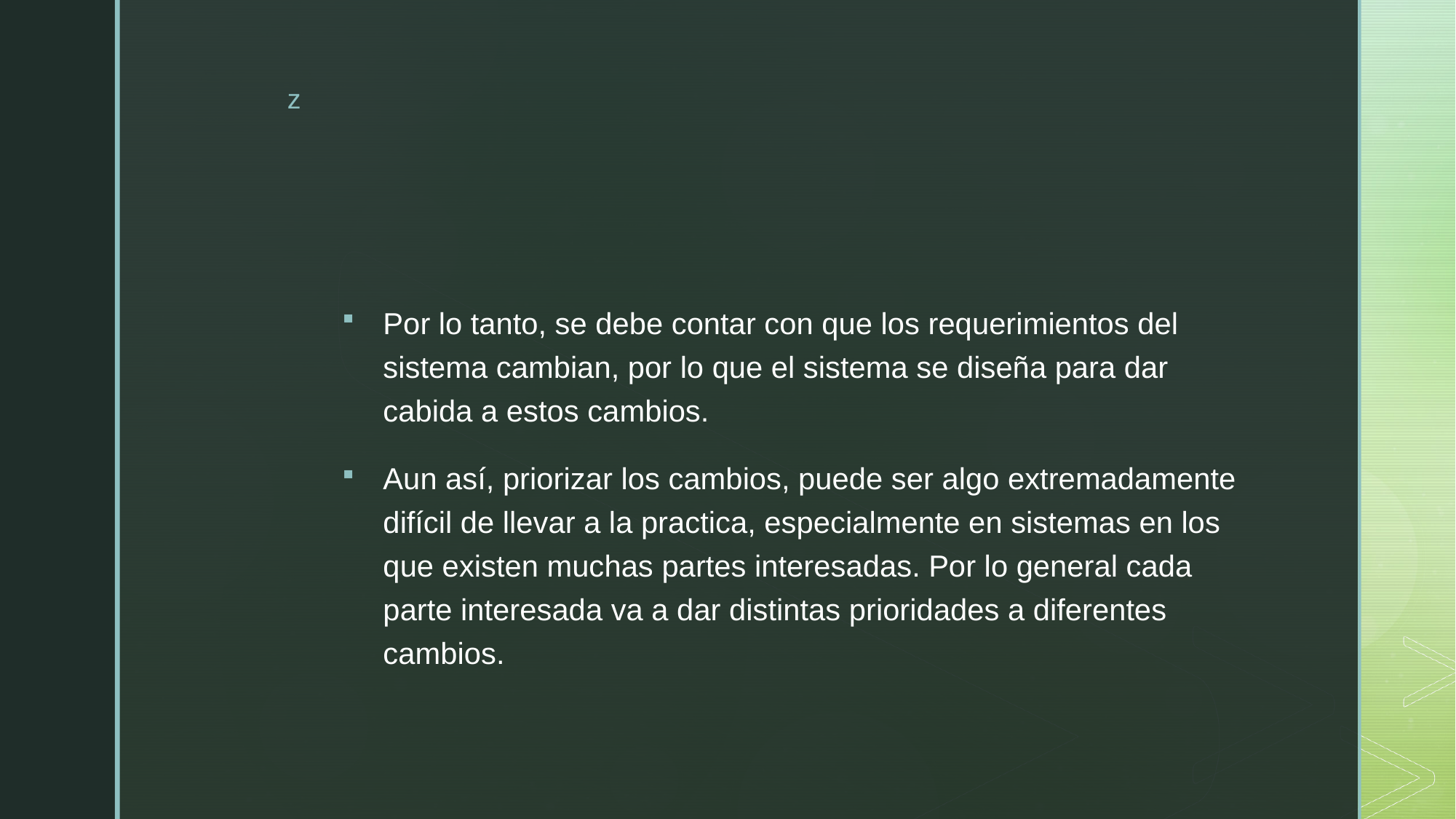

#
Por lo tanto, se debe contar con que los requerimientos del sistema cambian, por lo que el sistema se diseña para dar cabida a estos cambios.
Aun así, priorizar los cambios, puede ser algo extremadamente difícil de llevar a la practica, especialmente en sistemas en los que existen muchas partes interesadas. Por lo general cada parte interesada va a dar distintas prioridades a diferentes cambios.